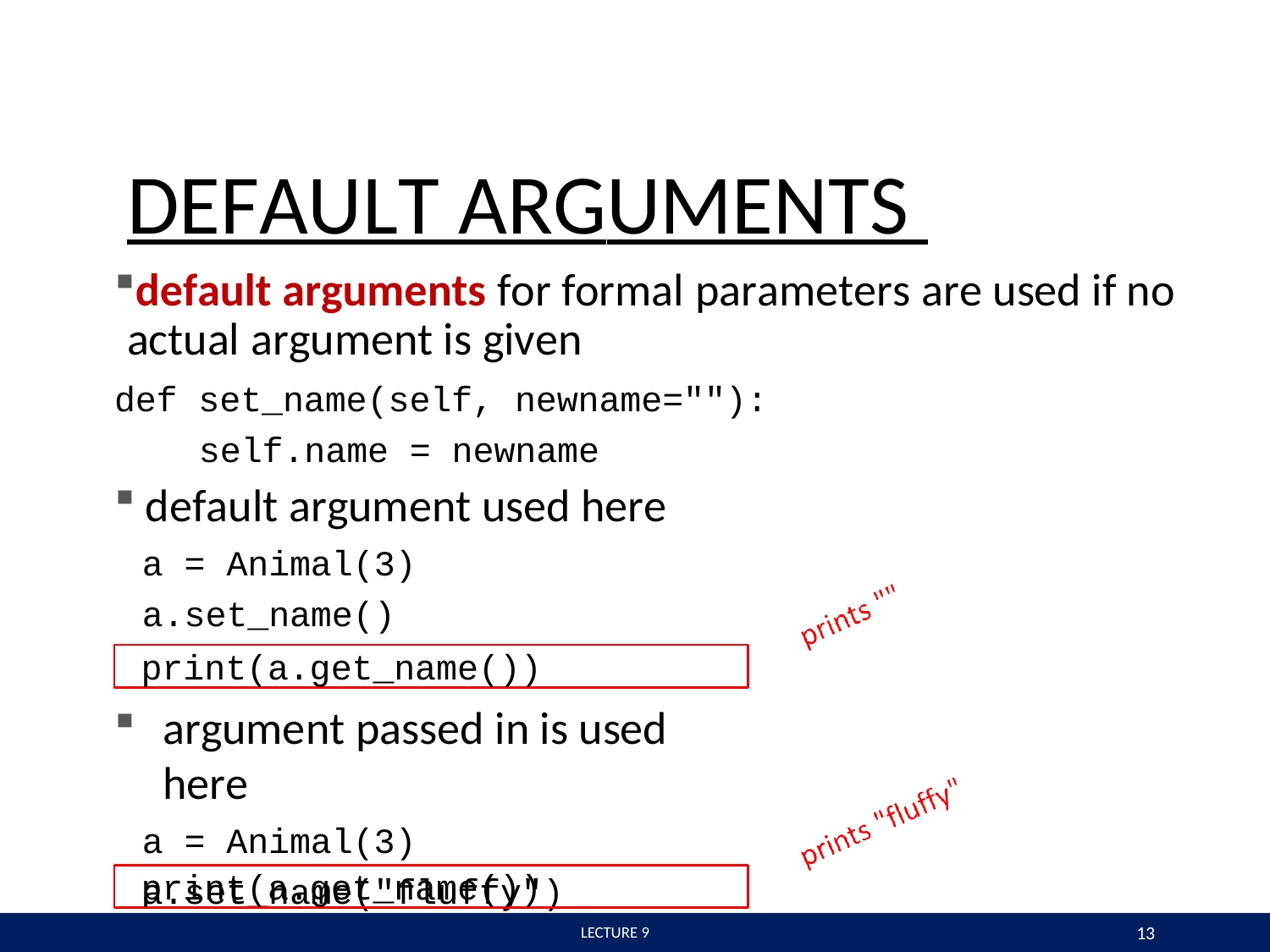

# DEFAULT ARGUMENTS
default arguments for formal parameters are used if no actual argument is given
def set_name(self, newname=""): self.name = newname
default argument used here
a = Animal(3) a.set_name()

print(a.get_name())
argument passed in is used here
a = Animal(3) a.set_name("fluffy")

print(a.get_name())
13
 LECTURE 9